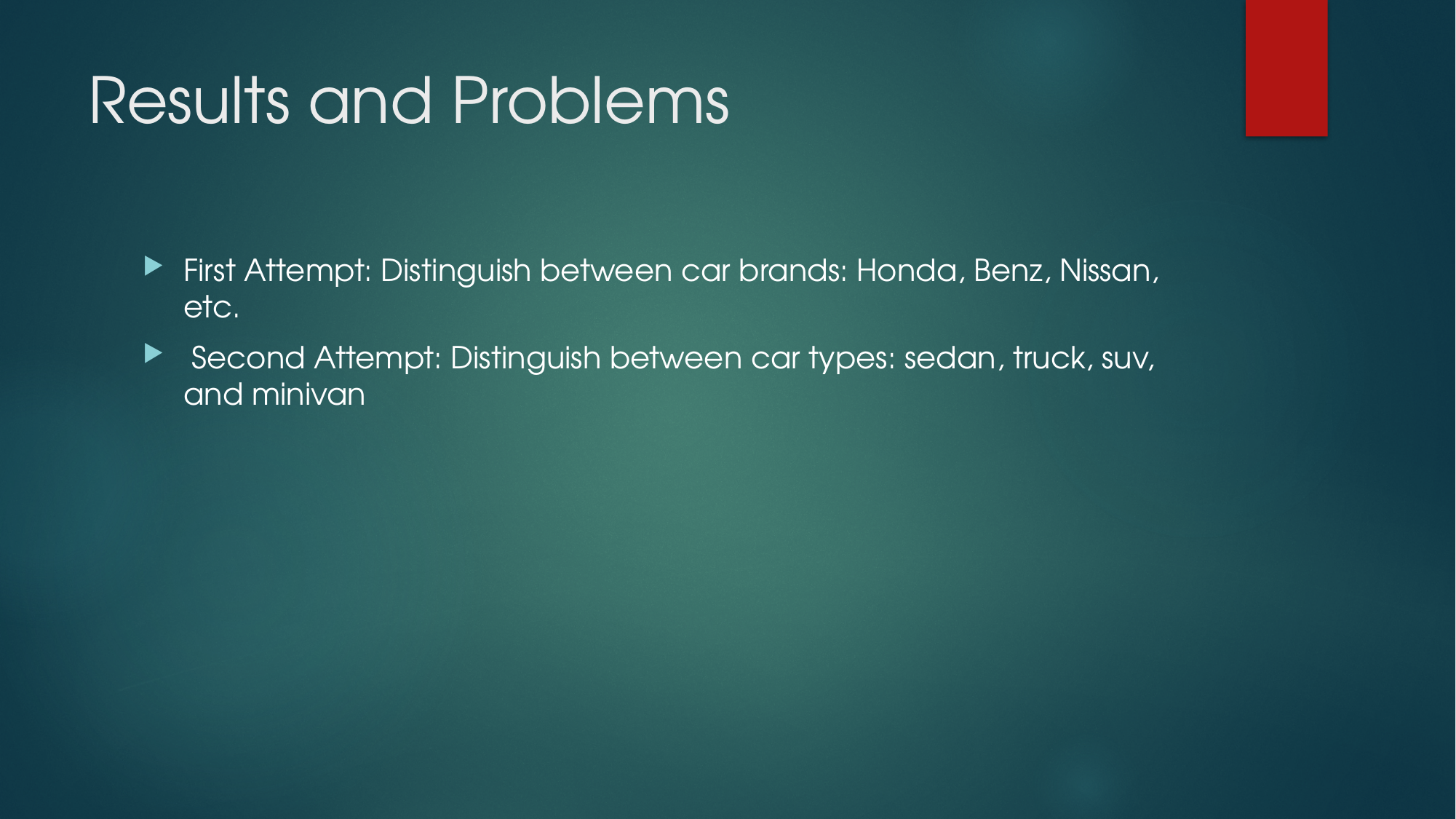

# Results and Problems
First Attempt: Distinguish between car brands: Honda, Benz, Nissan, etc.
 Second Attempt: Distinguish between car types: sedan, truck, suv, and minivan